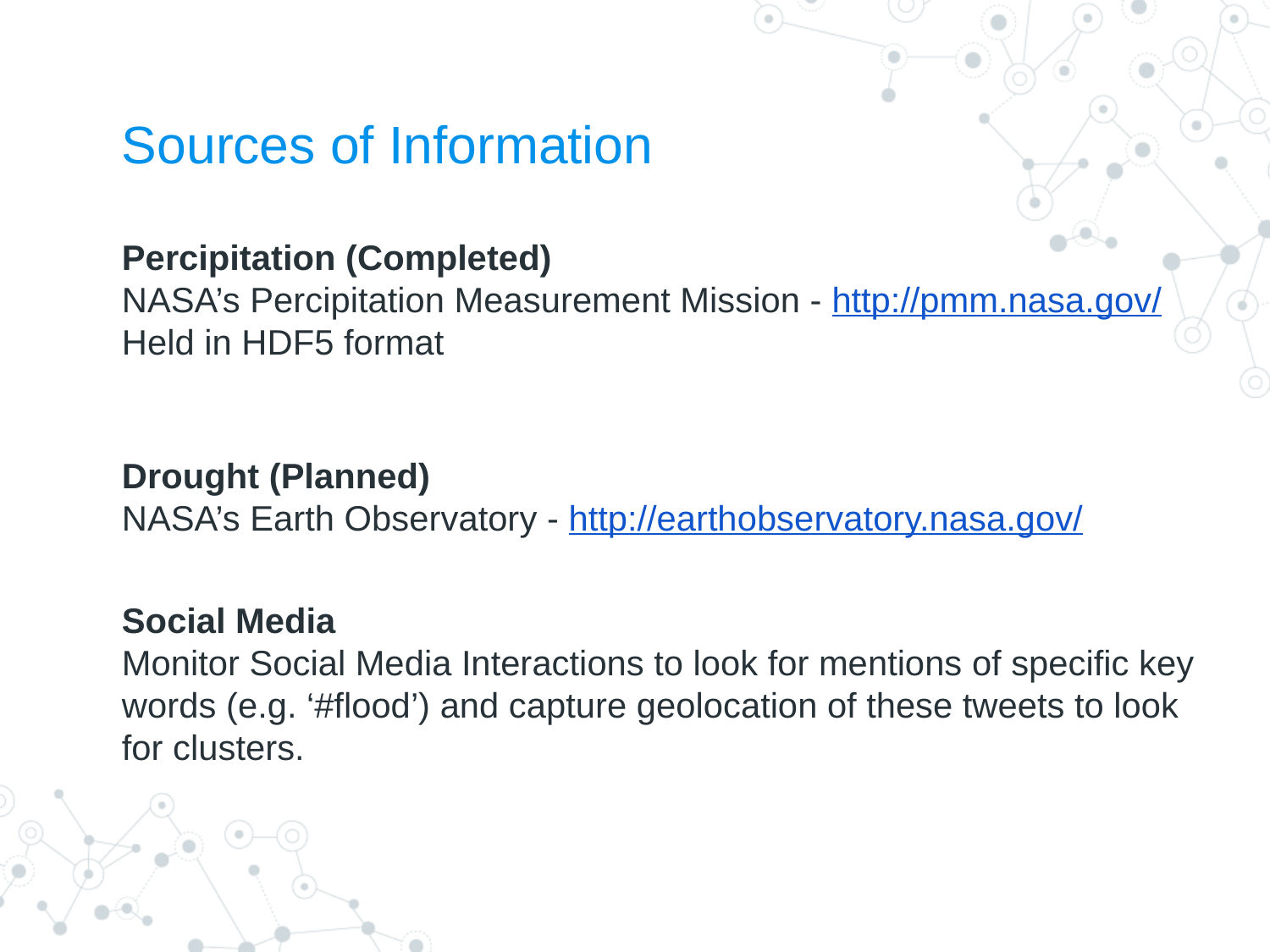

# Sources of Information
Percipitation (Completed)
NASA’s Percipitation Measurement Mission - http://pmm.nasa.gov/
Held in HDF5 format
Drought (Planned)
NASA’s Earth Observatory - http://earthobservatory.nasa.gov/

Social Media
Monitor Social Media Interactions to look for mentions of specific key words (e.g. ‘#flood’) and capture geolocation of these tweets to look for clusters.